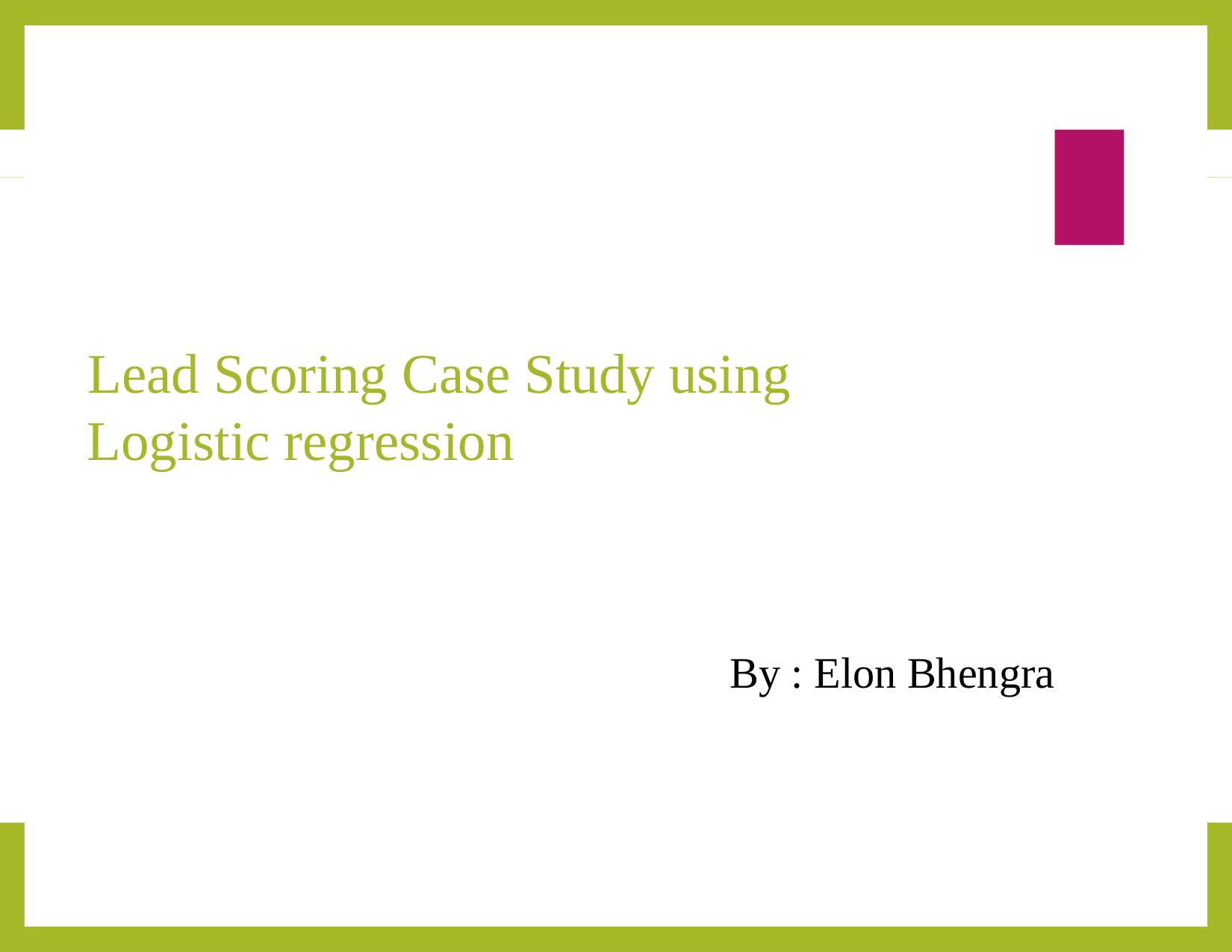

# Lead Scoring Case Study using  Logistic regression
By : Elon Bhengra